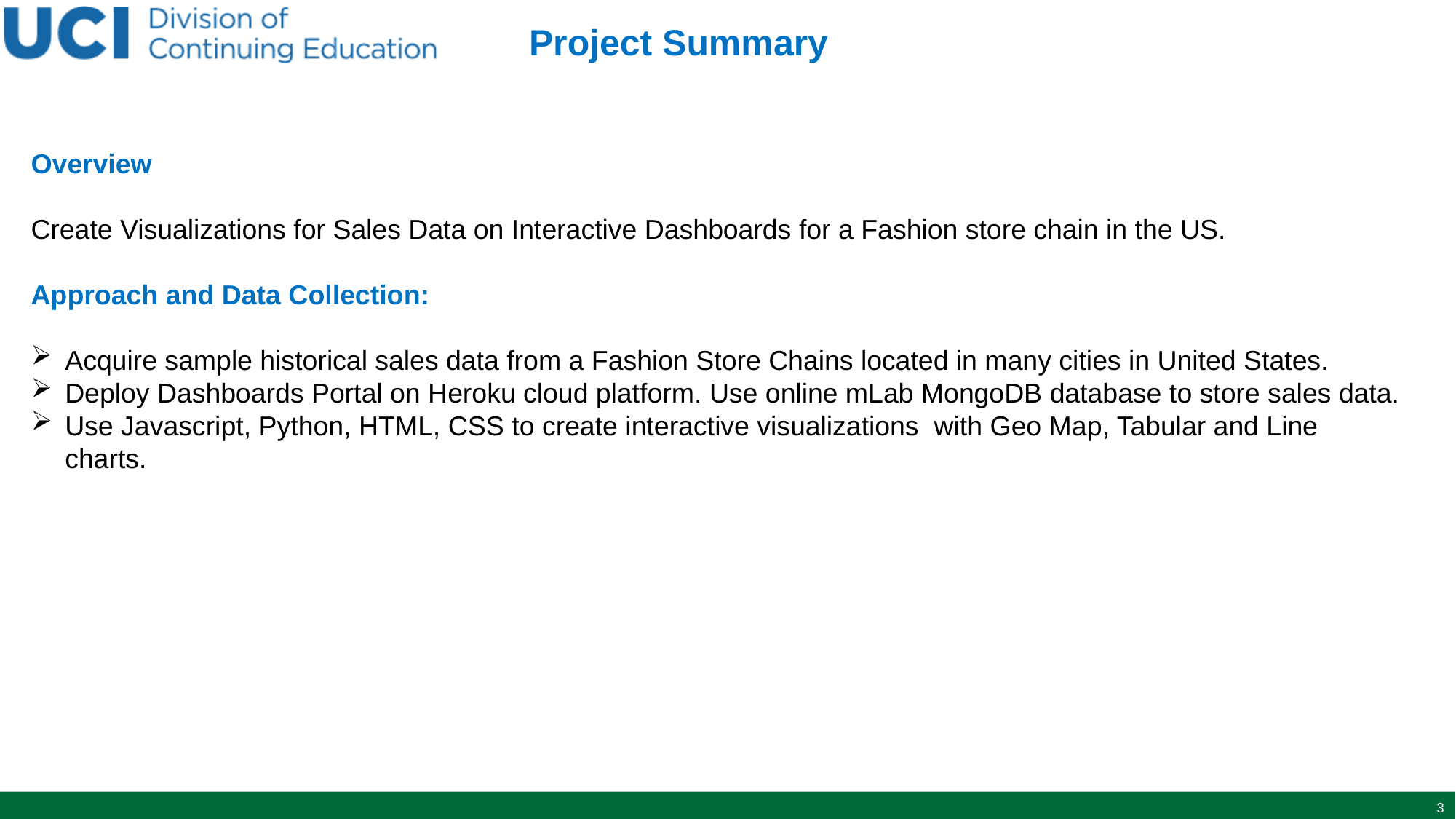

Project Summary
Overview

Create Visualizations for Sales Data on Interactive Dashboards for a Fashion store chain in the US.

Approach and Data Collection:

Acquire sample historical sales data from a Fashion Store Chains located in many cities in United States.
Deploy Dashboards Portal on Heroku cloud platform. Use online mLab MongoDB database to store sales data.
Use Javascript, Python, HTML, CSS to create interactive visualizations  with Geo Map, Tabular and Line charts.

3